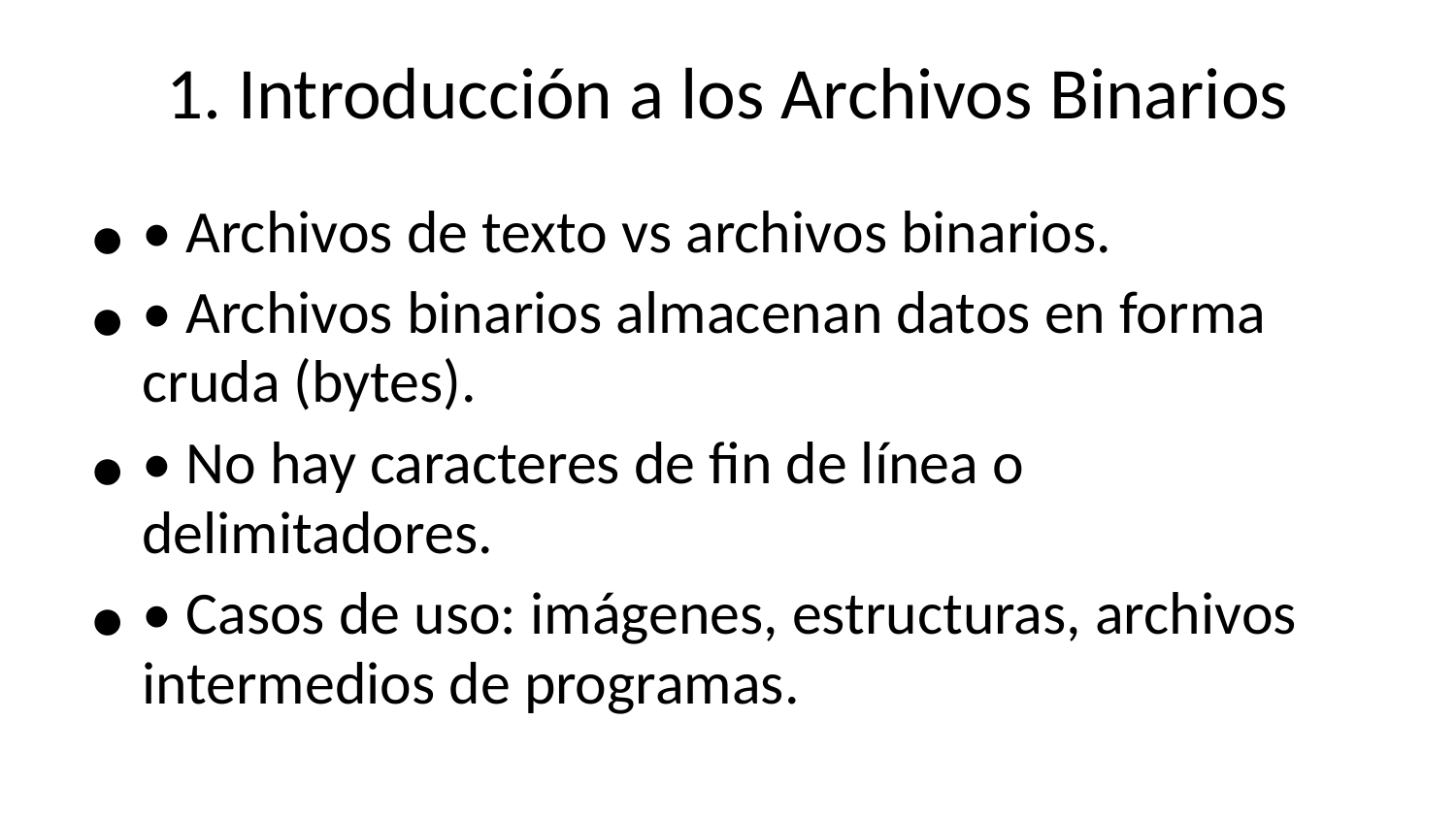

# 1. Introducción a los Archivos Binarios
• Archivos de texto vs archivos binarios.
• Archivos binarios almacenan datos en forma cruda (bytes).
• No hay caracteres de fin de línea o delimitadores.
• Casos de uso: imágenes, estructuras, archivos intermedios de programas.